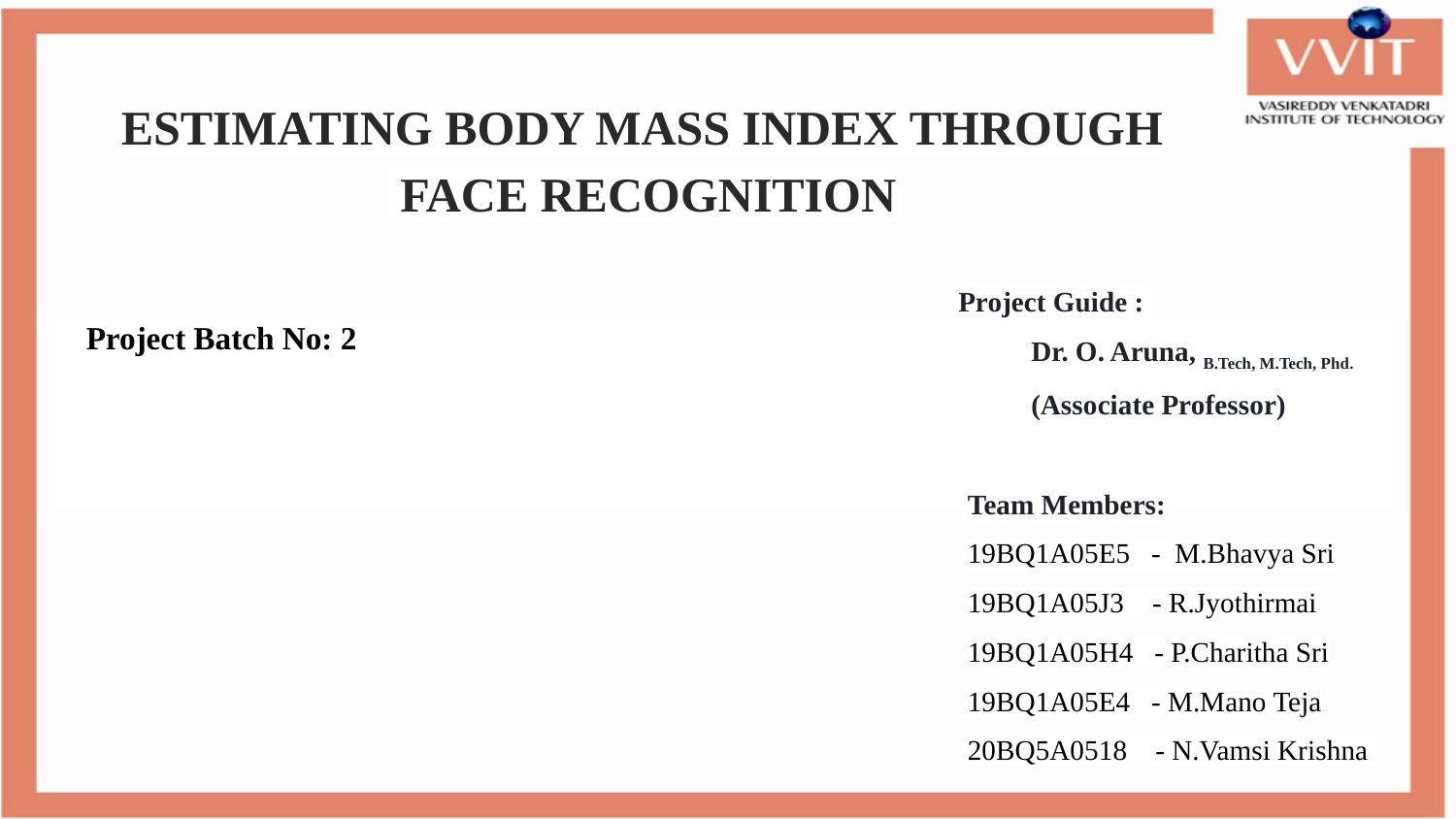

# ESTIMATING BODY MASS INDEX THROUGH
 FACE RECOGNITION

Project Batch No: 2
Project Guide :
Dr. O. Aruna, B.Tech, M.Tech, Phd.
(Associate Professor)

Team Members:
19BQ1A05E5   -  M.Bhavya Sri
19BQ1A05J3    - R.Jyothirmai
19BQ1A05H4   - P.Charitha Sri
19BQ1A05E4   - M.Mano Teja
20BQ5A0518    - N.Vamsi Krishna